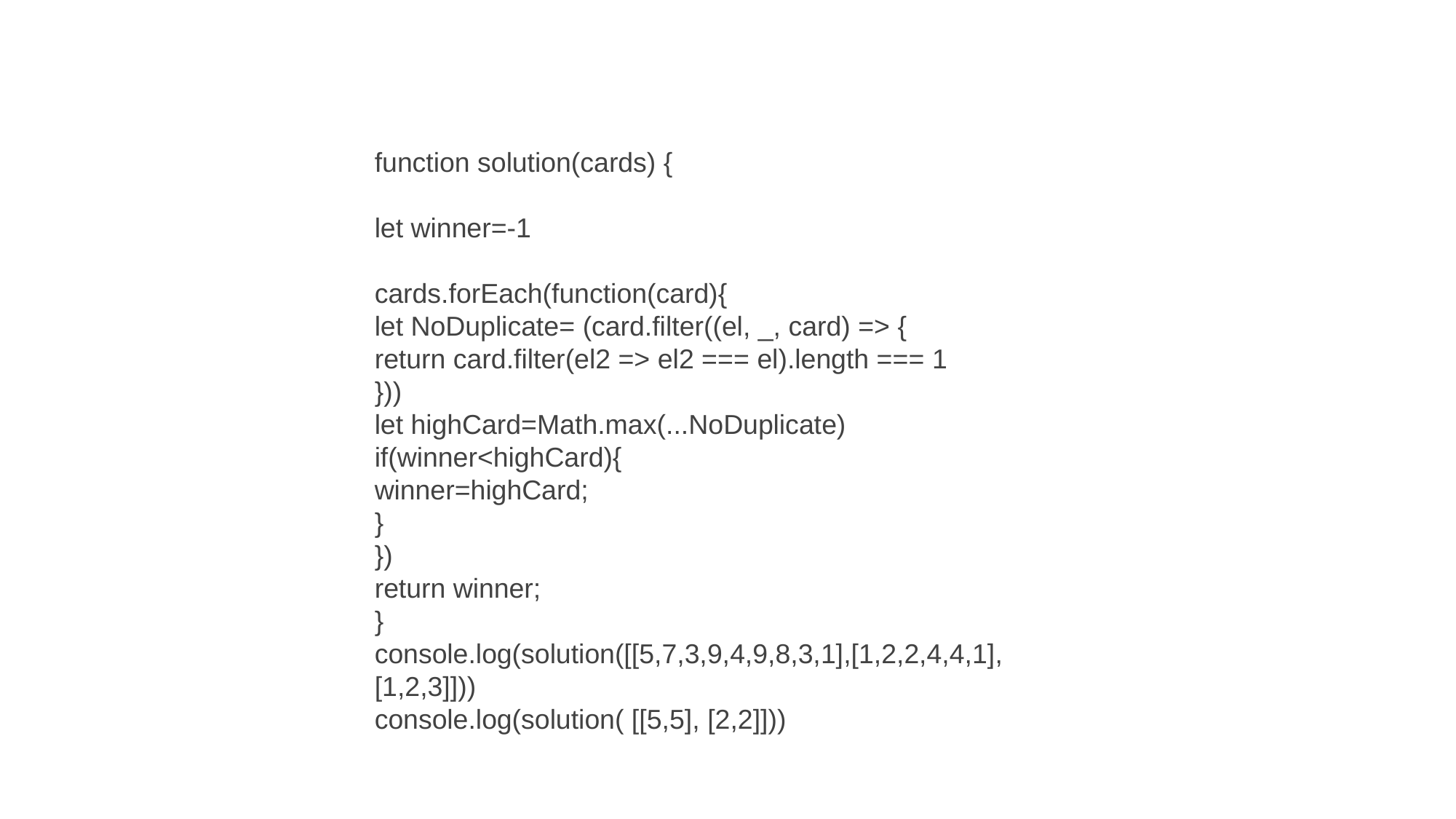

function solution(cards) {
let winner=-1
cards.forEach(function(card){
let NoDuplicate= (card.filter((el, _, card) => {
return card.filter(el2 => el2 === el).length === 1
}))
let highCard=Math.max(...NoDuplicate)
if(winner<highCard){
winner=highCard;
}
})
return winner;
}
console.log(solution([[5,7,3,9,4,9,8,3,1],[1,2,2,4,4,1],[1,2,3]]))
console.log(solution( [[5,5], [2,2]]))